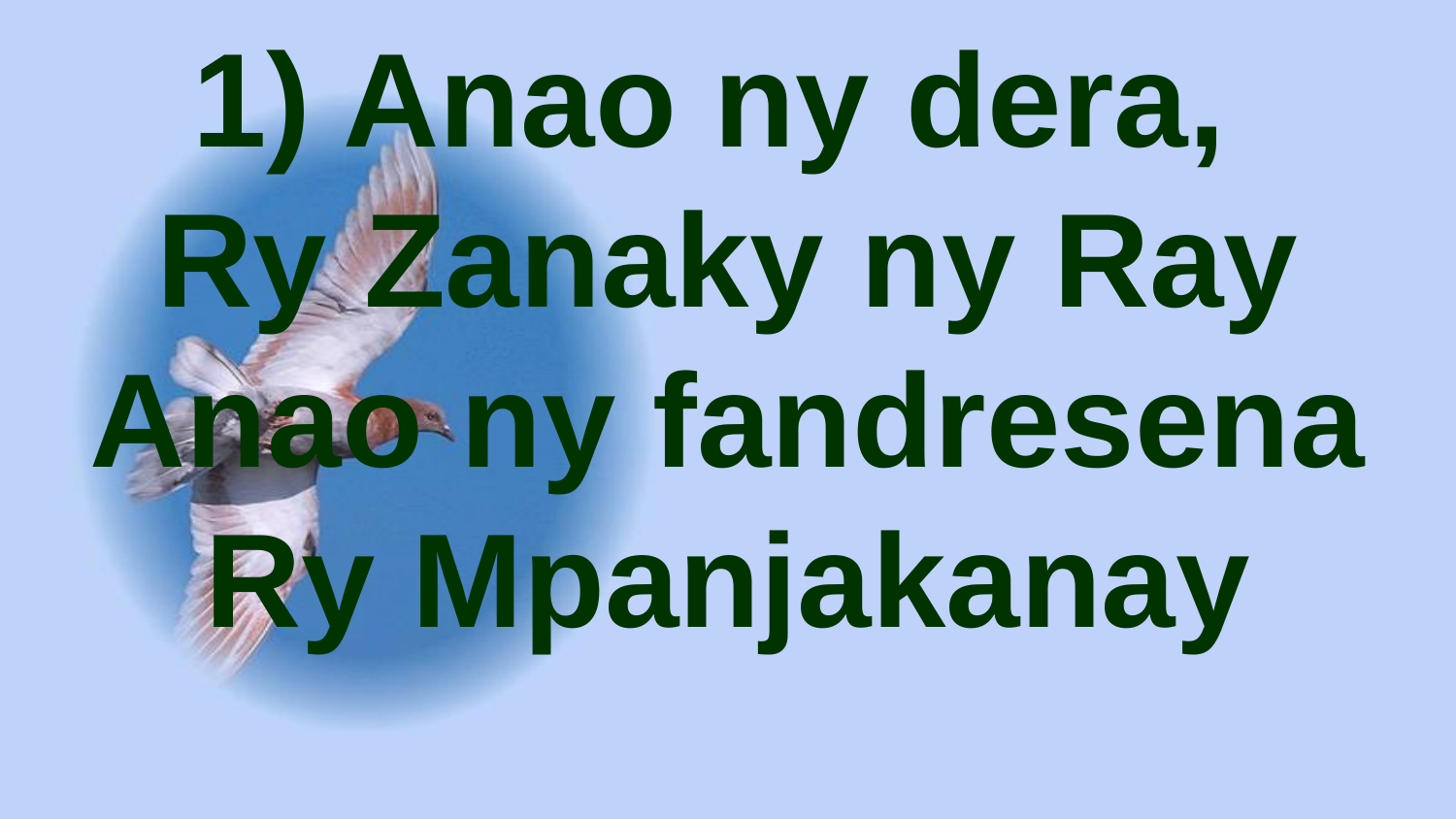

# 1) Anao ny dera, Ry Zanaky ny Ray Anao ny fandresena Ry Mpanjakanay